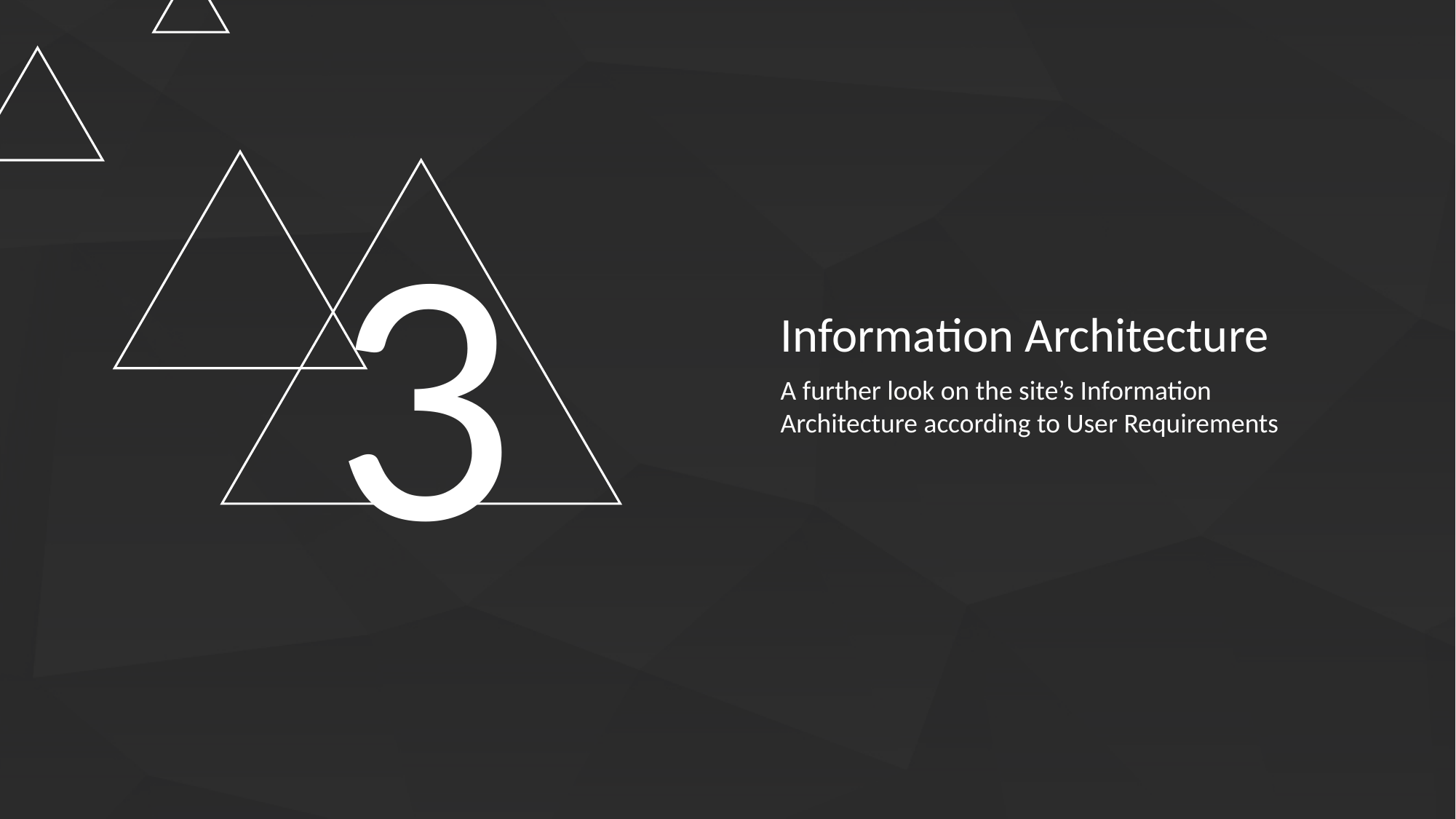

3

Information Architecture
A further look on the site’s Information Architecture according to User Requirements